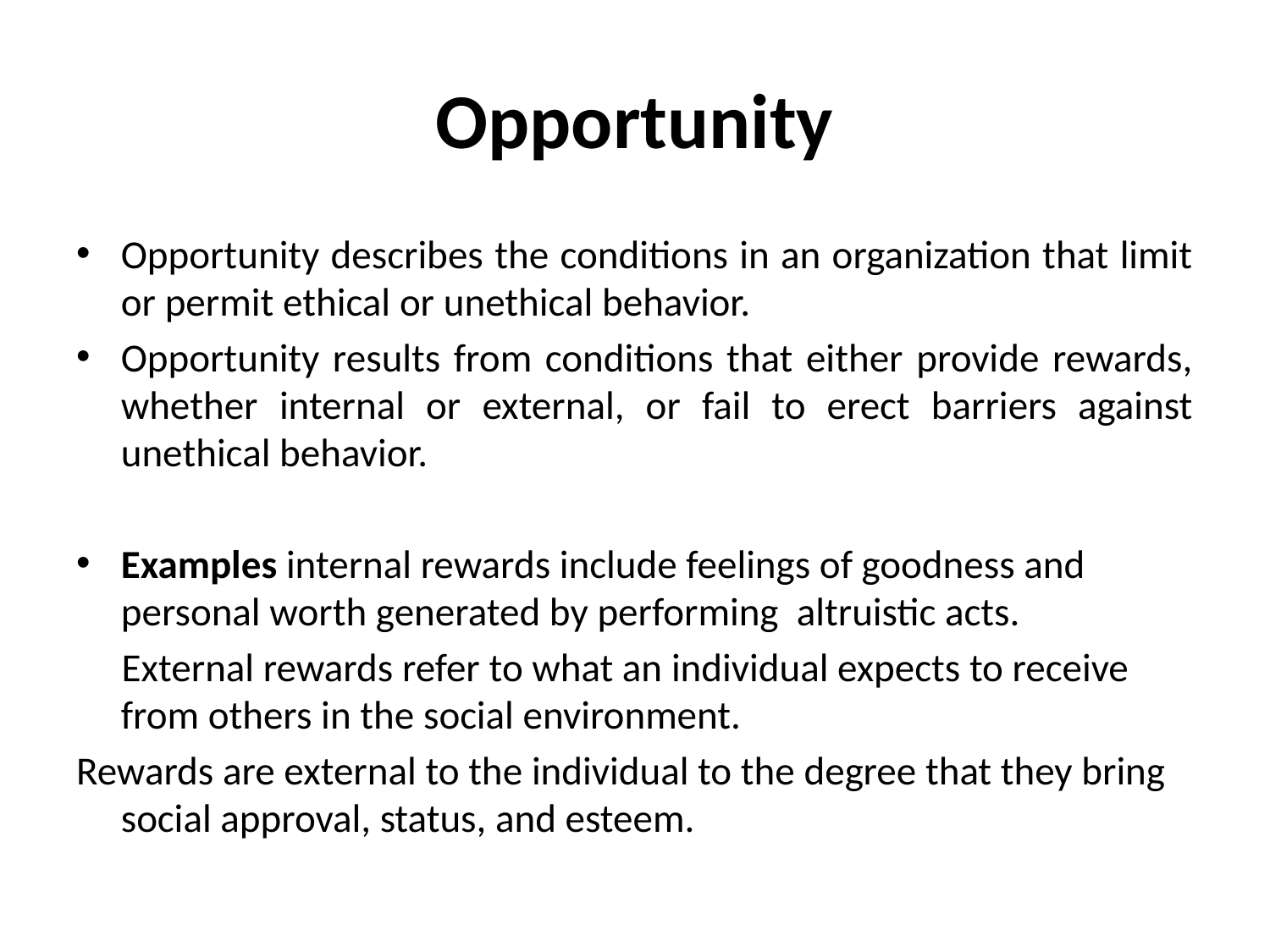

# Opportunity
Opportunity describes the conditions in an organization that limit or permit ethical or unethical behavior.
Opportunity results from conditions that either provide rewards, whether internal or external, or fail to erect barriers against unethical behavior.

Examples internal rewards include feelings of goodness and personal worth generated by performing  altruistic acts.
     External rewards refer to what an individual expects to receive from others in the social environment.
Rewards are external to the individual to the degree that they bring social approval, status, and esteem.